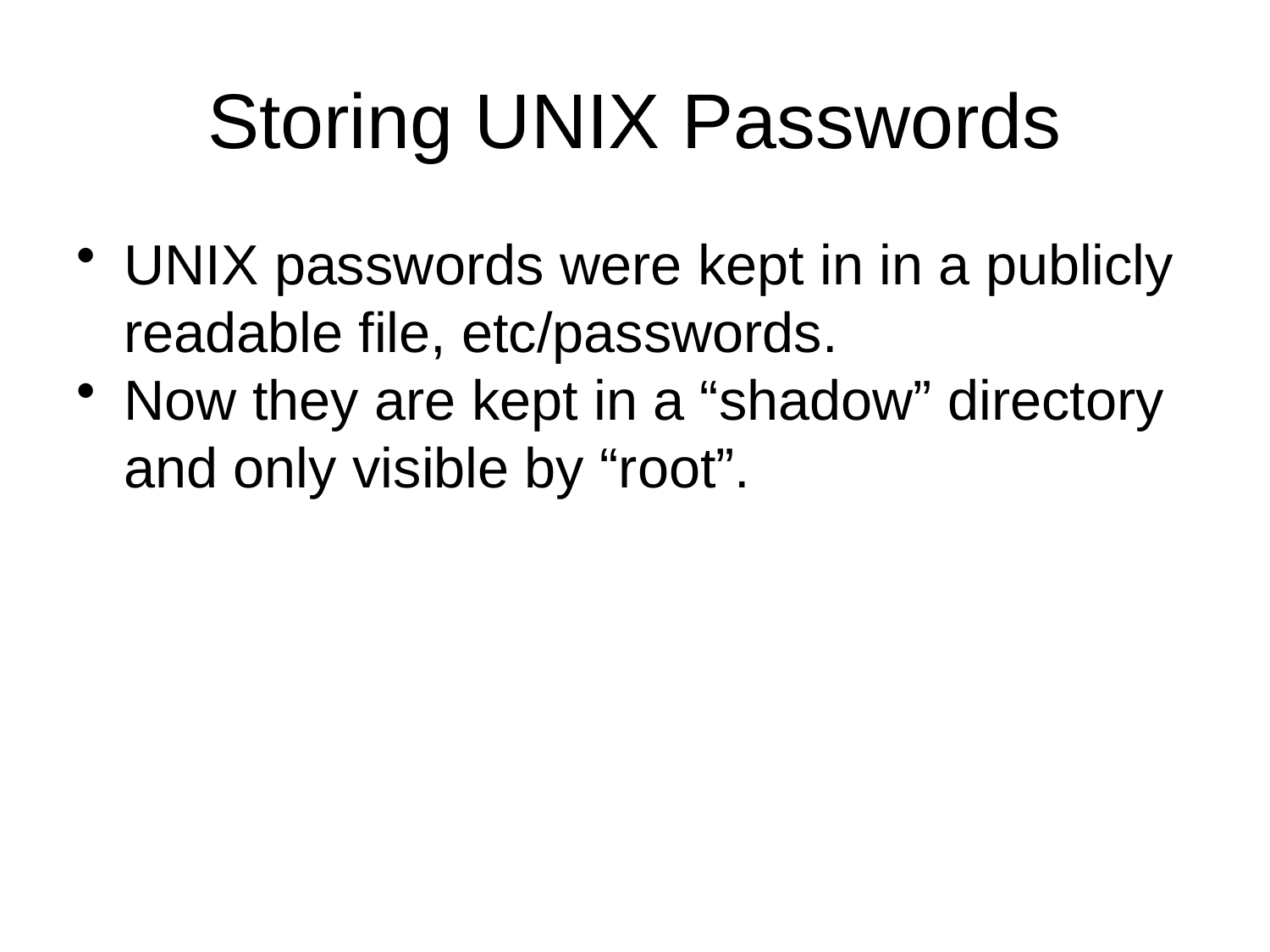

# Storing UNIX Passwords
UNIX passwords were kept in in a publicly readable file, etc/passwords.
Now they are kept in a “shadow” directory and only visible by “root”.